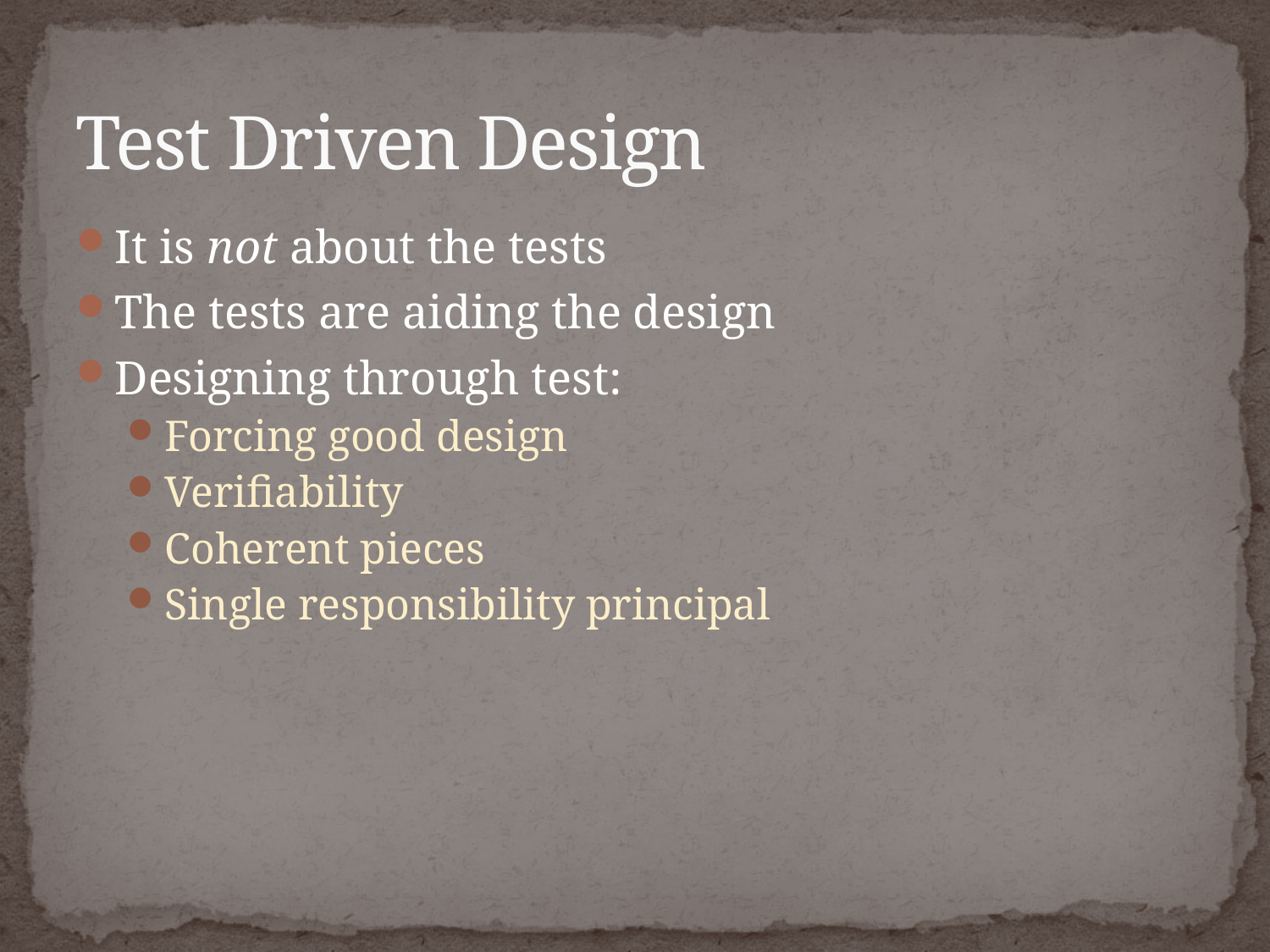

# Test Driven Design
It is not about the tests
The tests are aiding the design
Designing through test:
Forcing good design
Verifiability
Coherent pieces
Single responsibility principal